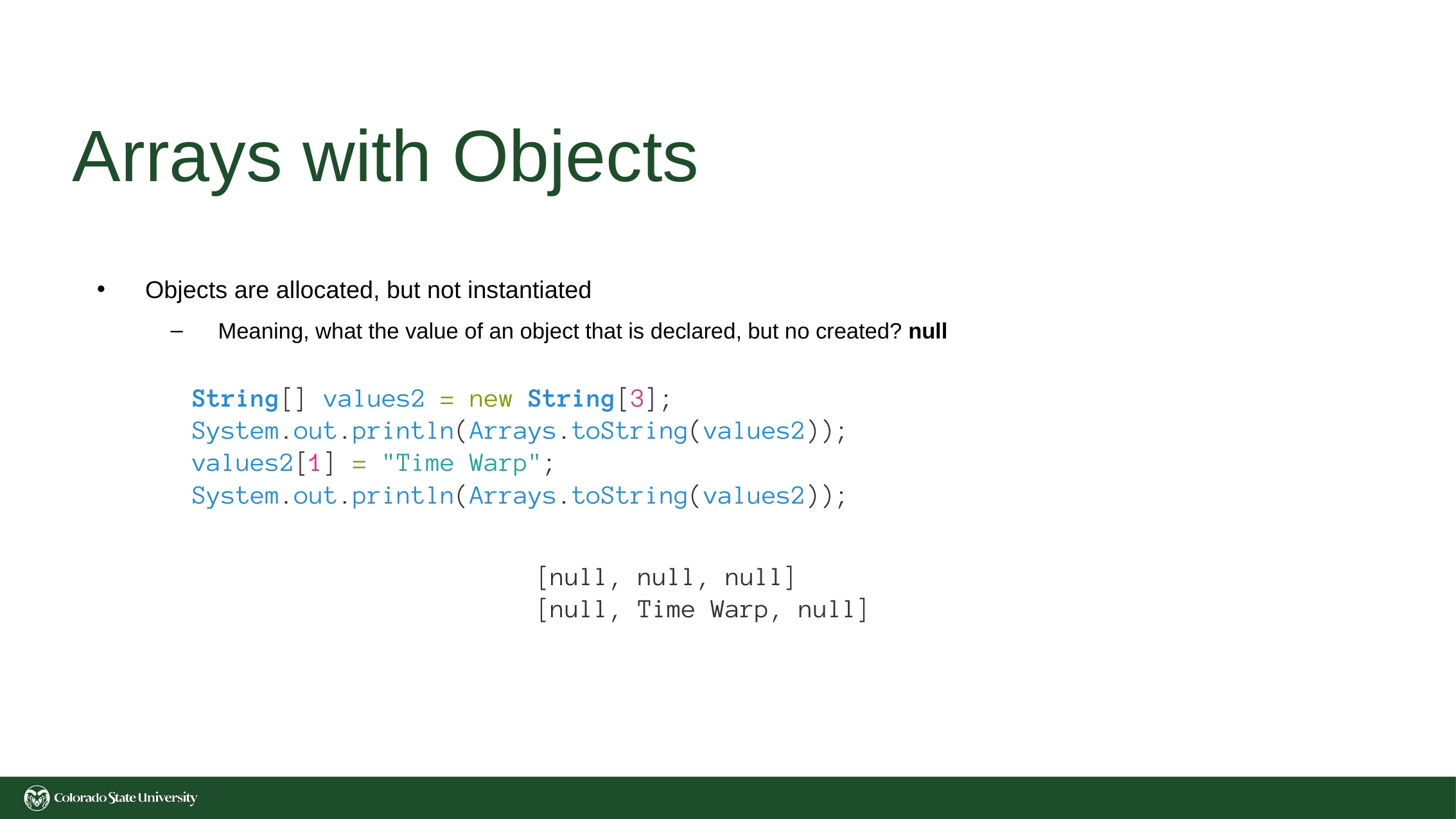

# Arrays with Objects
Objects are allocated, but not instantiated
Meaning, what the value of an object that is declared, but no created? null
        String[] values2 = new String[3];
        System.out.println(Arrays.toString(values2));
        values2[1] = "Time Warp";
        System.out.println(Arrays.toString(values2));
[null, null, null]
[null, Time Warp, null]